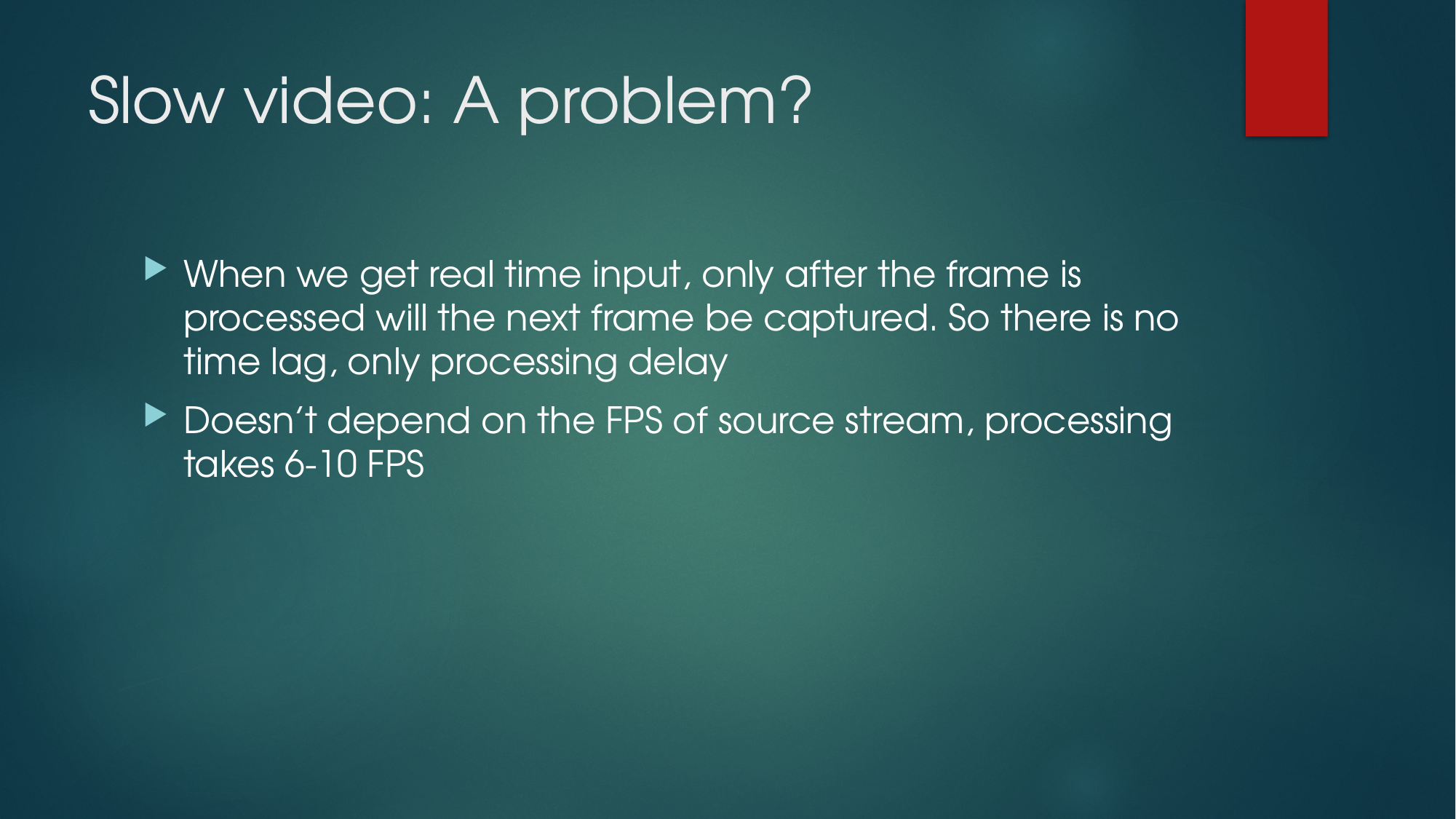

# Slow video: A problem?
When we get real time input, only after the frame is processed will the next frame be captured. So there is no time lag, only processing delay
Doesn’t depend on the FPS of source stream, processing takes 6-10 FPS